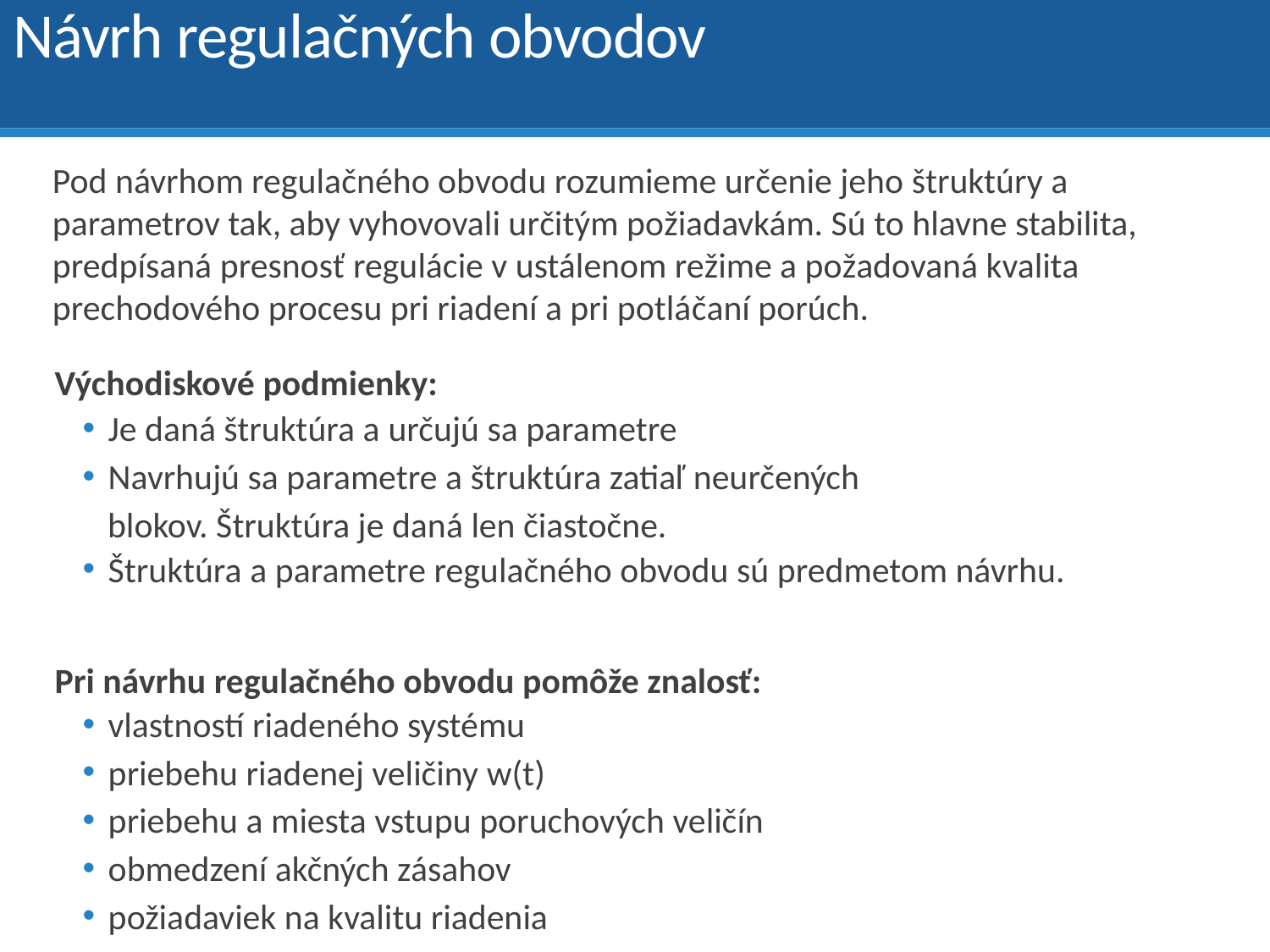

# Návrh regulačných obvodov
Pod návrhom regulačného obvodu rozumieme určenie jeho štruktúry a parametrov tak, aby vyhovovali určitým požiadavkám. Sú to hlavne stabilita, predpísaná presnosť regulácie v ustálenom režime a požadovaná kvalita prechodového procesu pri riadení a pri potláčaní porúch.
Východiskové podmienky:
Je daná štruktúra a určujú sa parametre
Navrhujú sa parametre a štruktúra zatiaľ neurčených
     blokov. Štruktúra je daná len čiastočne.
Štruktúra a parametre regulačného obvodu sú predmetom návrhu.

Pri návrhu regulačného obvodu pomôže znalosť:
vlastností riadeného systému
priebehu riadenej veličiny w(t)
priebehu a miesta vstupu poruchových veličín
obmedzení akčných zásahov
požiadaviek na kvalitu riadenia